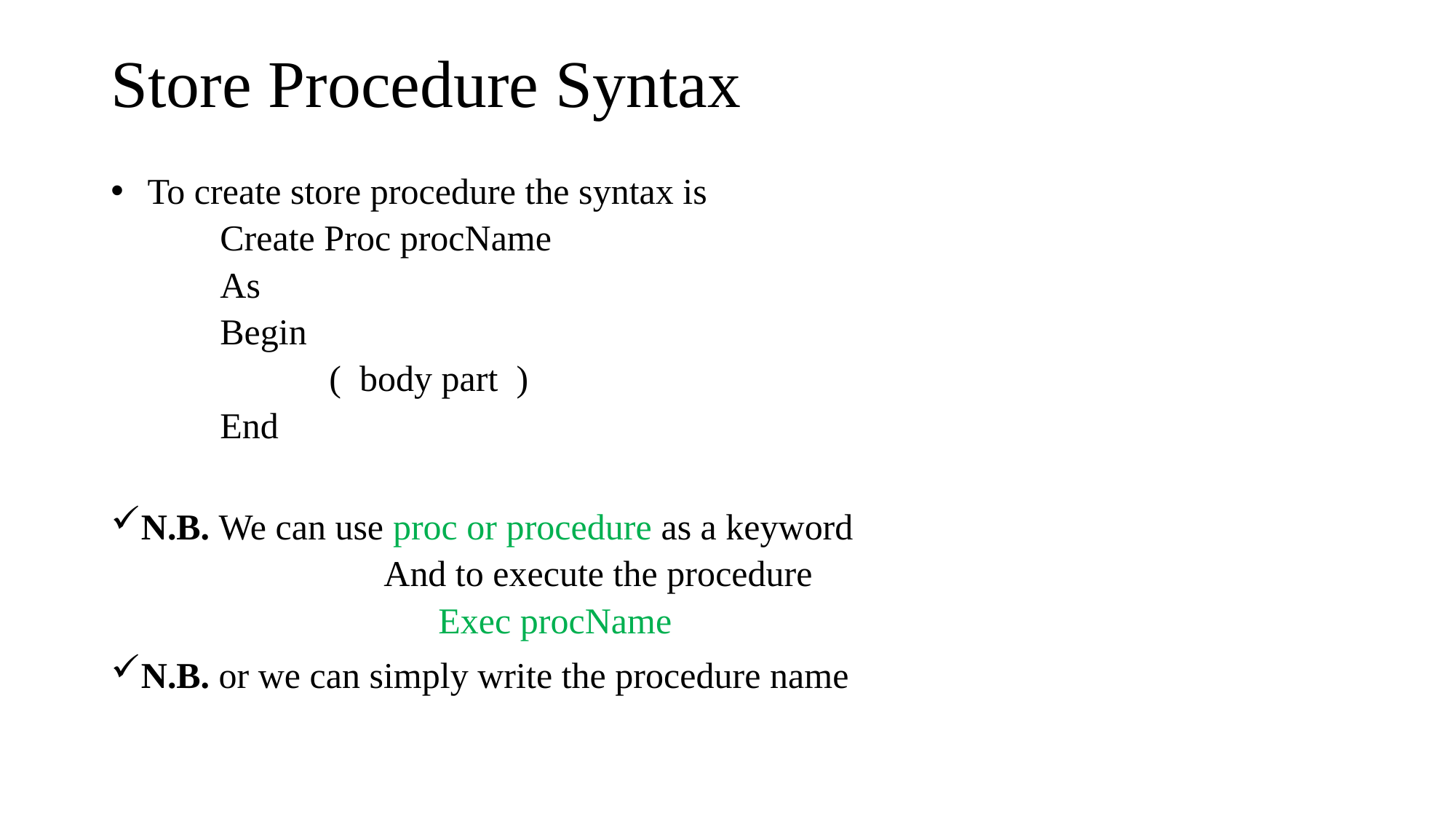

# Store Procedure Syntax
 To create store procedure the syntax is
Create Proc procName
As
Begin
	(  body part  )
End

N.B. We can use proc or procedure as a keyword
		And to execute the procedure
		Exec procName
N.B. or we can simply write the procedure name